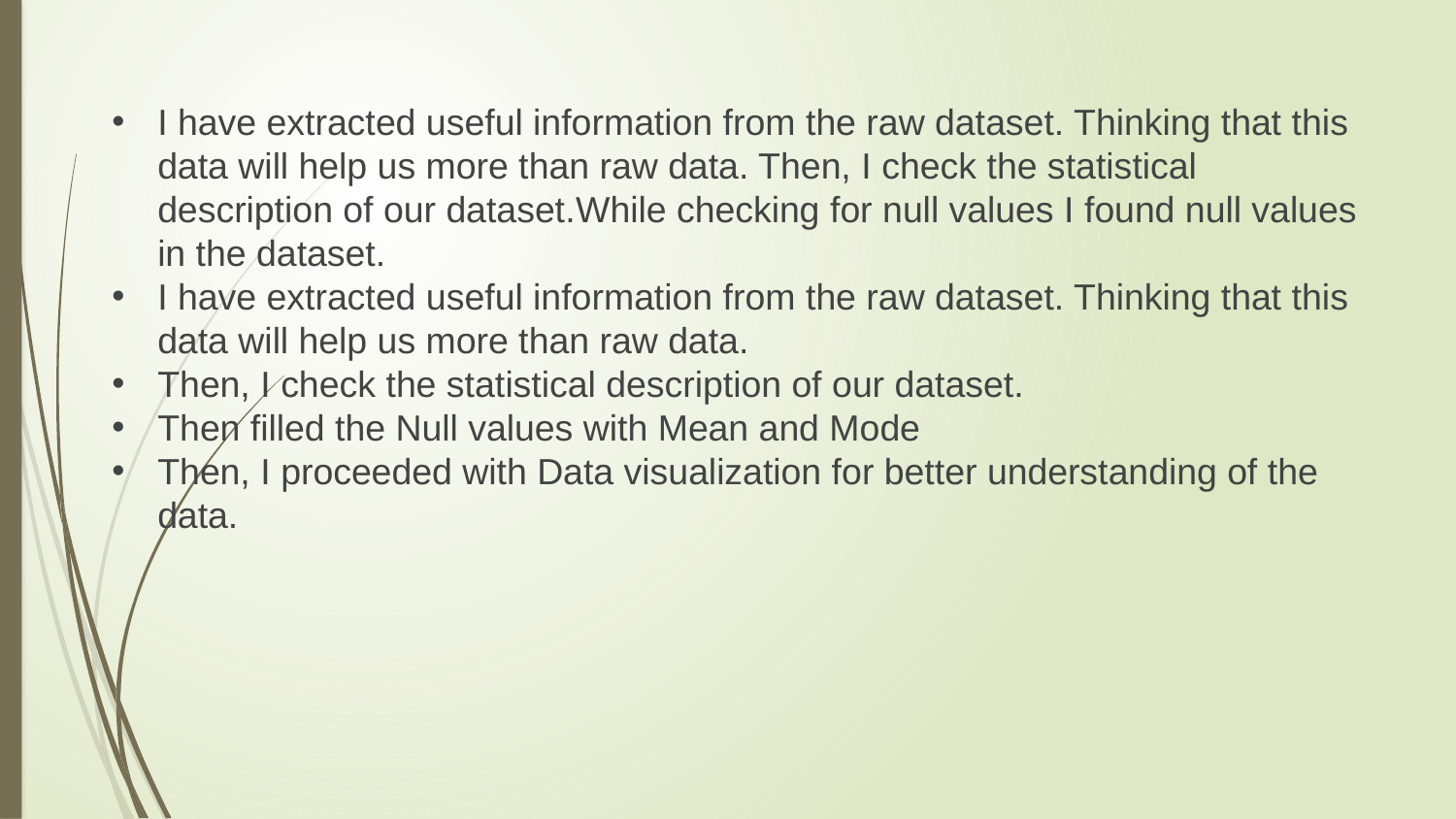

# I have extracted useful information from the raw dataset. Thinking that this data will help us more than raw data. Then, I check the statistical description of our dataset.While checking for null values I found null values in the dataset.
I have extracted useful information from the raw dataset. Thinking that this data will help us more than raw data.
Then, I check the statistical description of our dataset.
Then filled the Null values with Mean and Mode
Then, I proceeded with Data visualization for better understanding of the data.